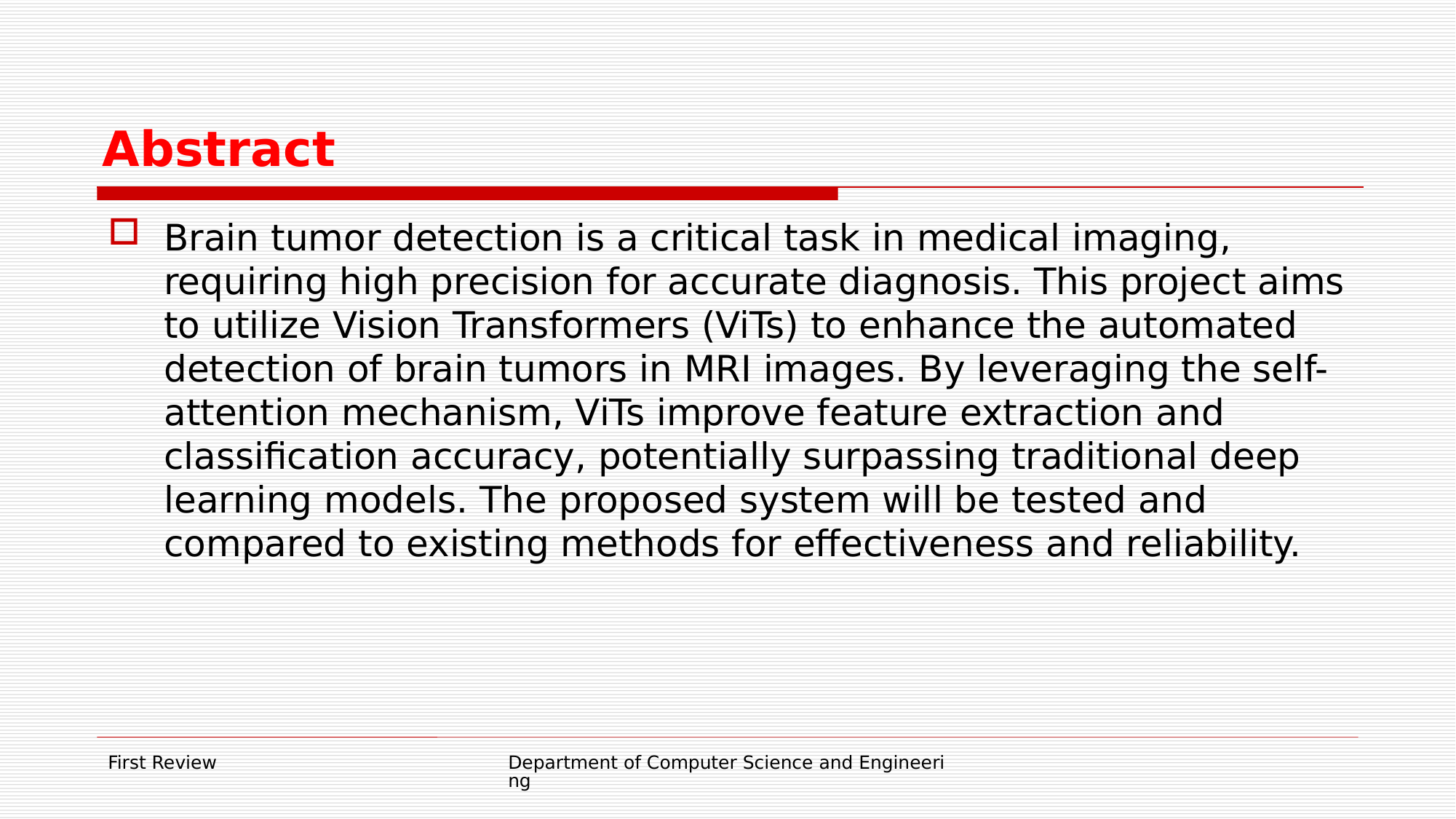

# Abstract
Brain tumor detection is a critical task in medical imaging, requiring high precision for accurate diagnosis. This project aims to utilize Vision Transformers (ViTs) to enhance the automated detection of brain tumors in MRI images. By leveraging the self-attention mechanism, ViTs improve feature extraction and classification accuracy, potentially surpassing traditional deep learning models. The proposed system will be tested and compared to existing methods for effectiveness and reliability.

First Review
Department of Computer Science and Engineering
16